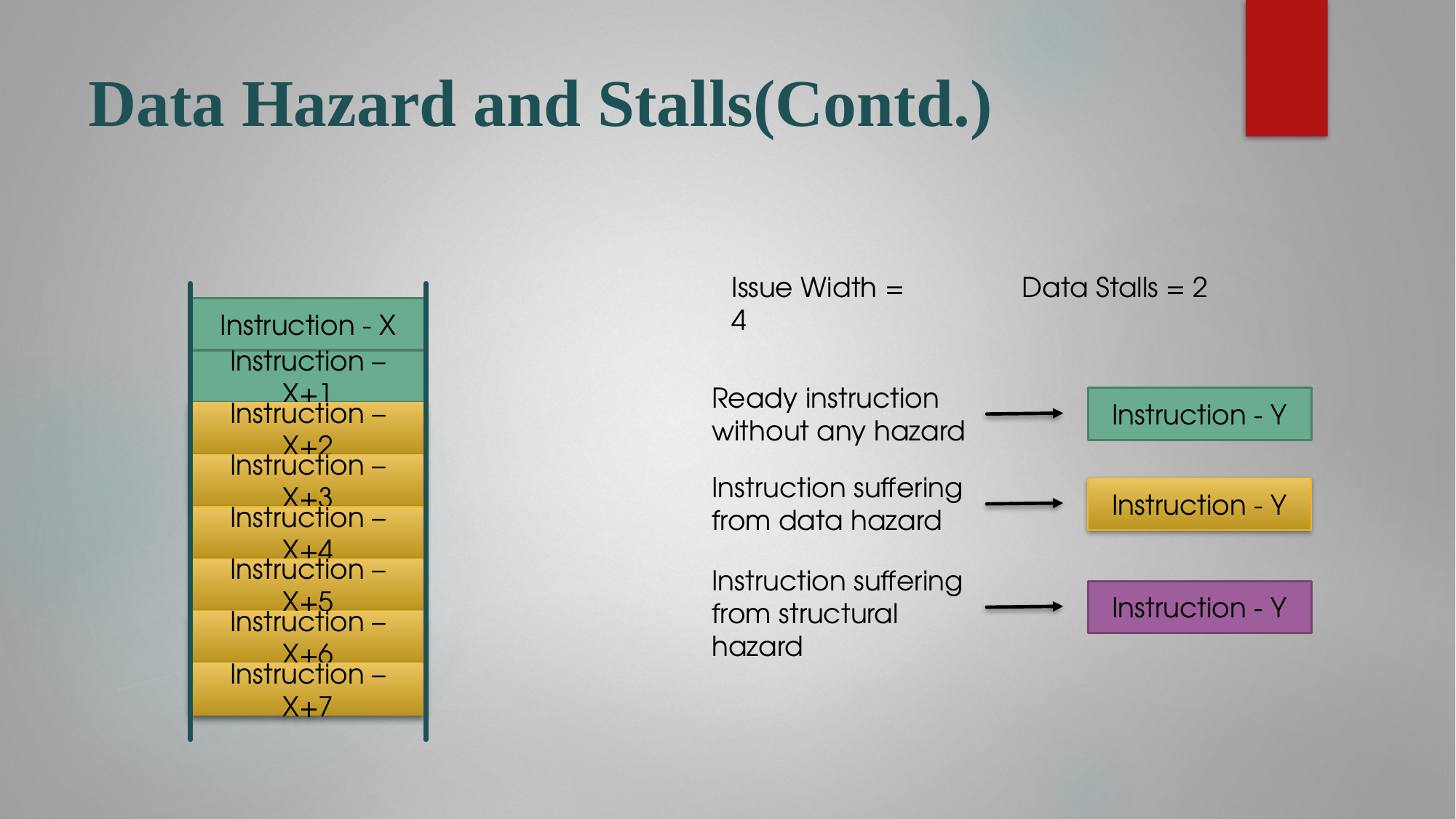

# Data Hazard and Stalls(Contd.)
Issue Width = 4
Data Stalls = 2
Instruction - X
Instruction – X+1
Ready instruction without any hazard
Instruction - Y
Instruction – X+2
Instruction – X+3
Instruction suffering from data hazard
Instruction - Y
Instruction – X+4
Instruction suffering from structural hazard
Instruction – X+5
Instruction - Y
Instruction – X+6
Instruction – X+7